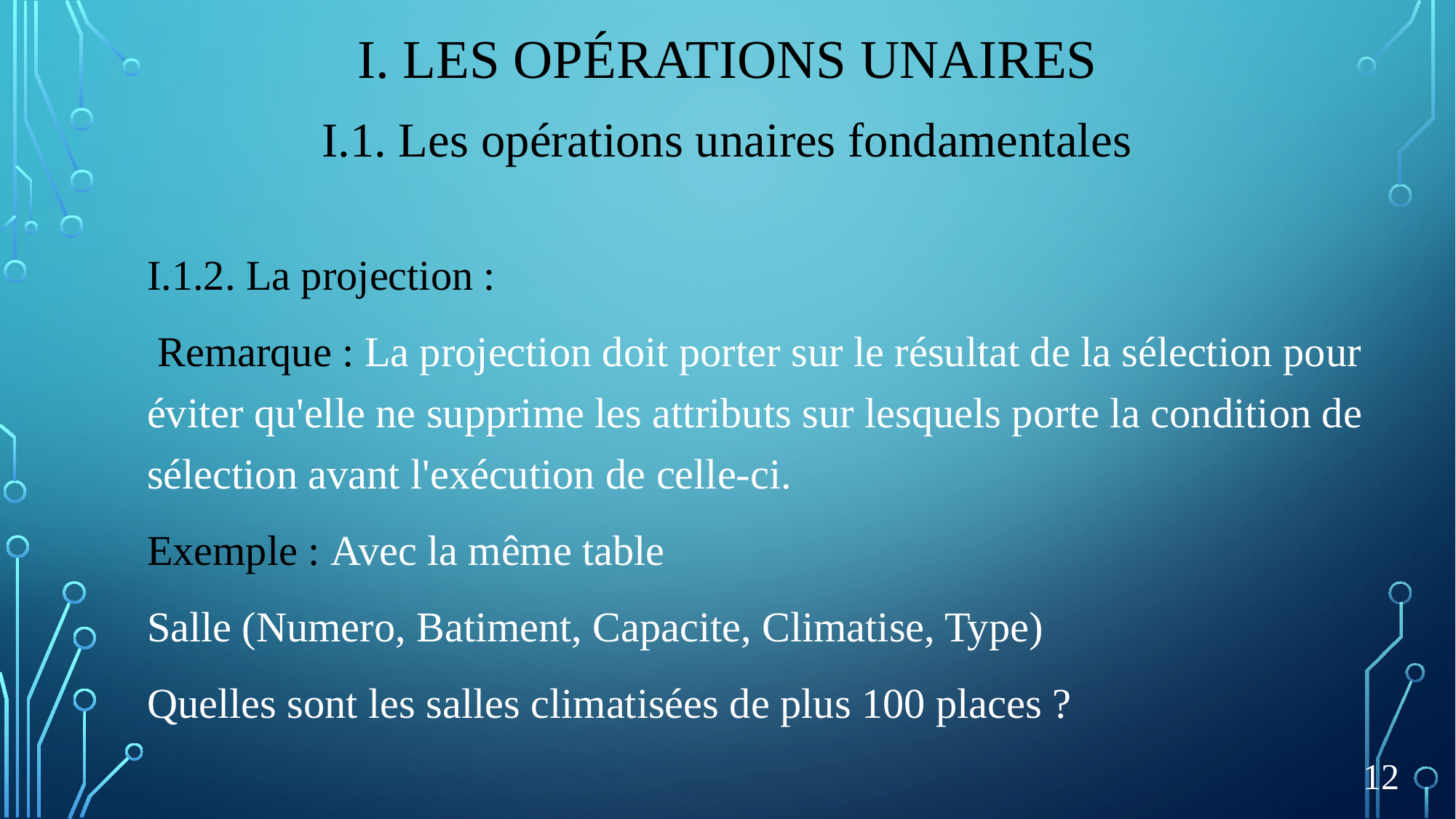

# I. Les opérations unaires
I.1. Les opérations unaires fondamentales
I.1.2. La projection :
 Remarque : La projection doit porter sur le résultat de la sélection pour éviter qu'elle ne supprime les attributs sur lesquels porte la condition de sélection avant l'exécution de celle-ci.
Exemple : Avec la même table
Salle (Numero, Batiment, Capacite, Climatise, Type)
Quelles sont les salles climatisées de plus 100 places ?
12